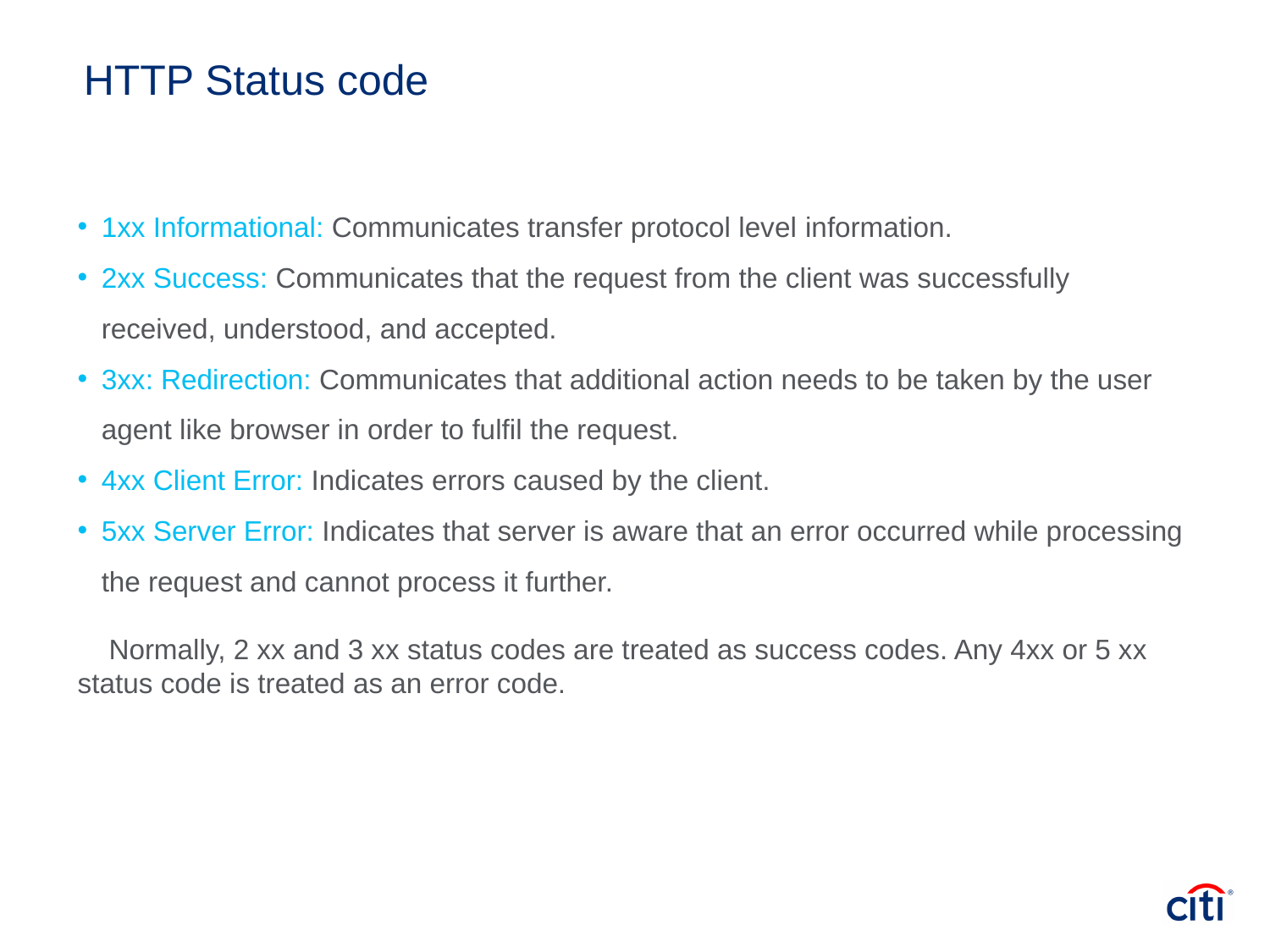

HTTP Status code

1xx Informational: Communicates transfer protocol level information.
2xx Success: Communicates that the request from the client was successfully received, understood, and accepted.
3xx: Redirection: Communicates that additional action needs to be taken by the user agent like browser in order to fulfil the request.
4xx Client Error: Indicates errors caused by the client.
5xx Server Error: Indicates that server is aware that an error occurred while processing the request and cannot process it further.

    Normally, 2 xx and 3 xx status codes are treated as success codes. Any 4xx or 5 xx status code is treated as an error code.